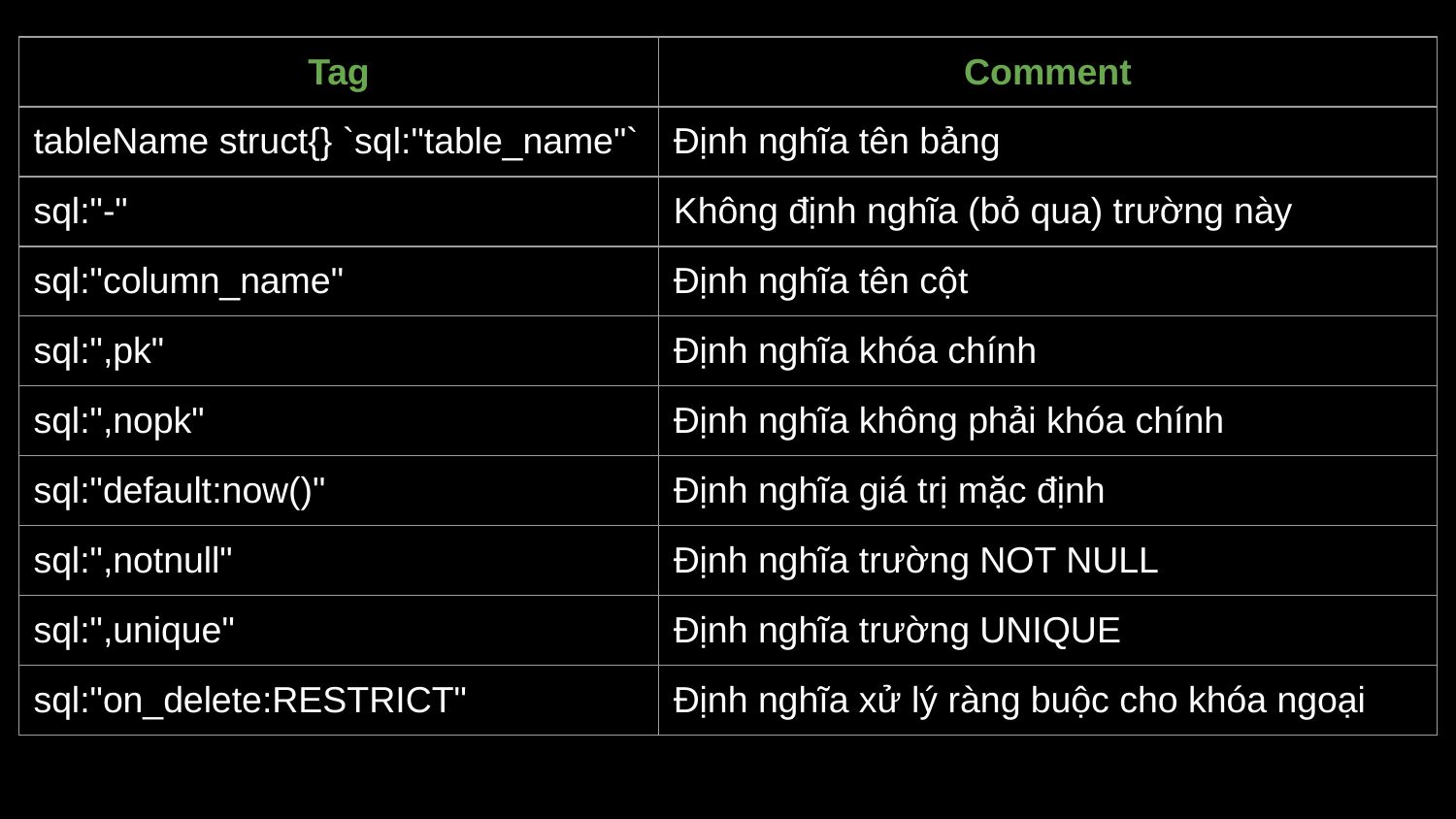

| Tag | Comment |
| --- | --- |
| tableName struct{} `sql:"table\_name"` | Định nghĩa tên bảng |
| sql:"-" | Không định nghĩa (bỏ qua) trường này |
| sql:"column\_name" | Định nghĩa tên cột |
| sql:",pk" | Định nghĩa khóa chính |
| sql:",nopk" | Định nghĩa không phải khóa chính |
| sql:"default:now()" | Định nghĩa giá trị mặc định |
| sql:",notnull" | Định nghĩa trường NOT NULL |
| sql:",unique" | Định nghĩa trường UNIQUE |
| sql:"on\_delete:RESTRICT" | Định nghĩa xử lý ràng buộc cho khóa ngoại |